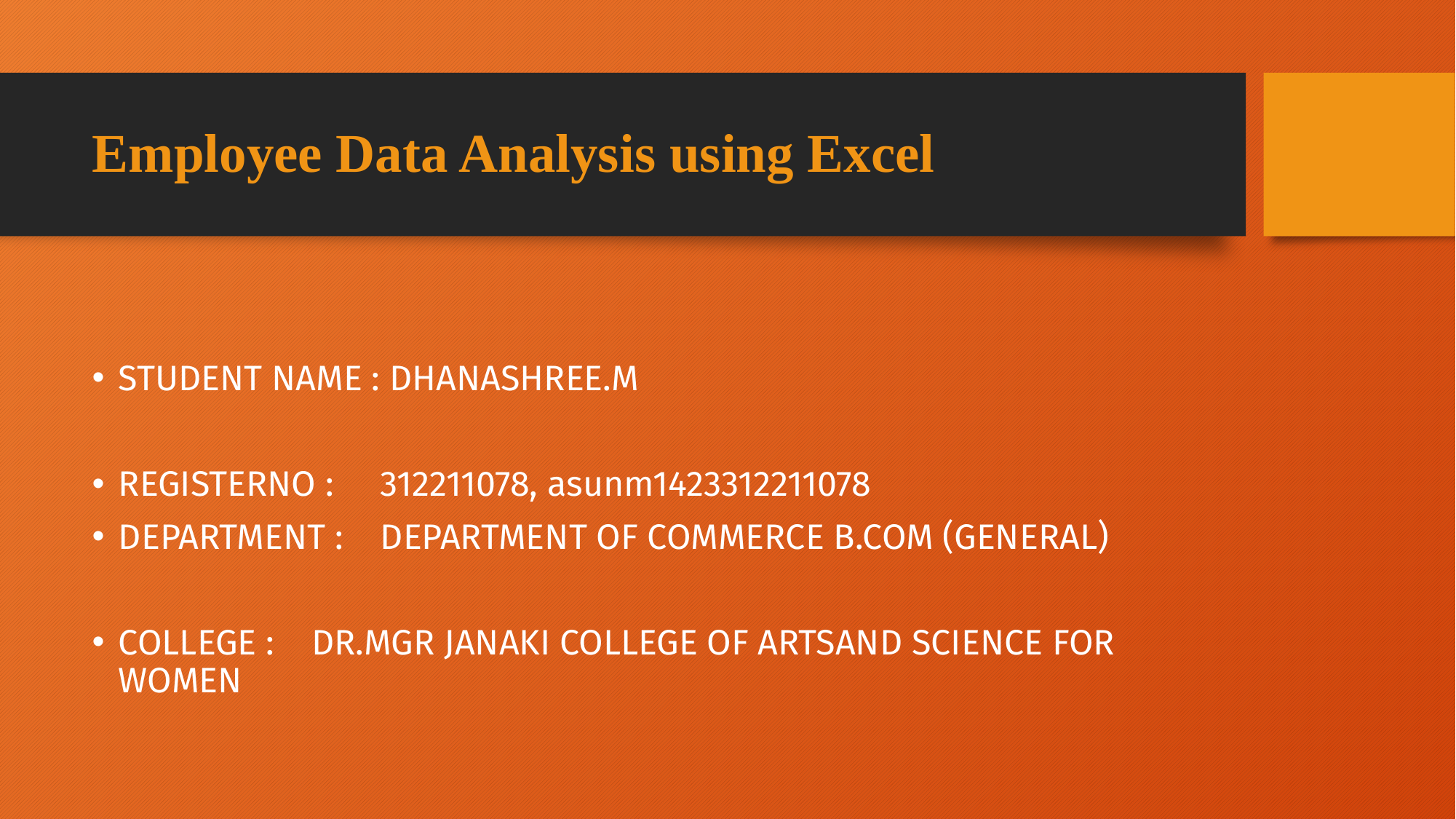

# Employee Data Analysis using Excel

STUDENT NAME : DHANASHREE.M

REGISTERNO :     312211078, asunm1423312211078
DEPARTMENT :    DEPARTMENT OF COMMERCE B.COM (GENERAL)

COLLEGE :    DR.MGR JANAKI COLLEGE OF ARTSAND SCIENCE FOR WOMEN